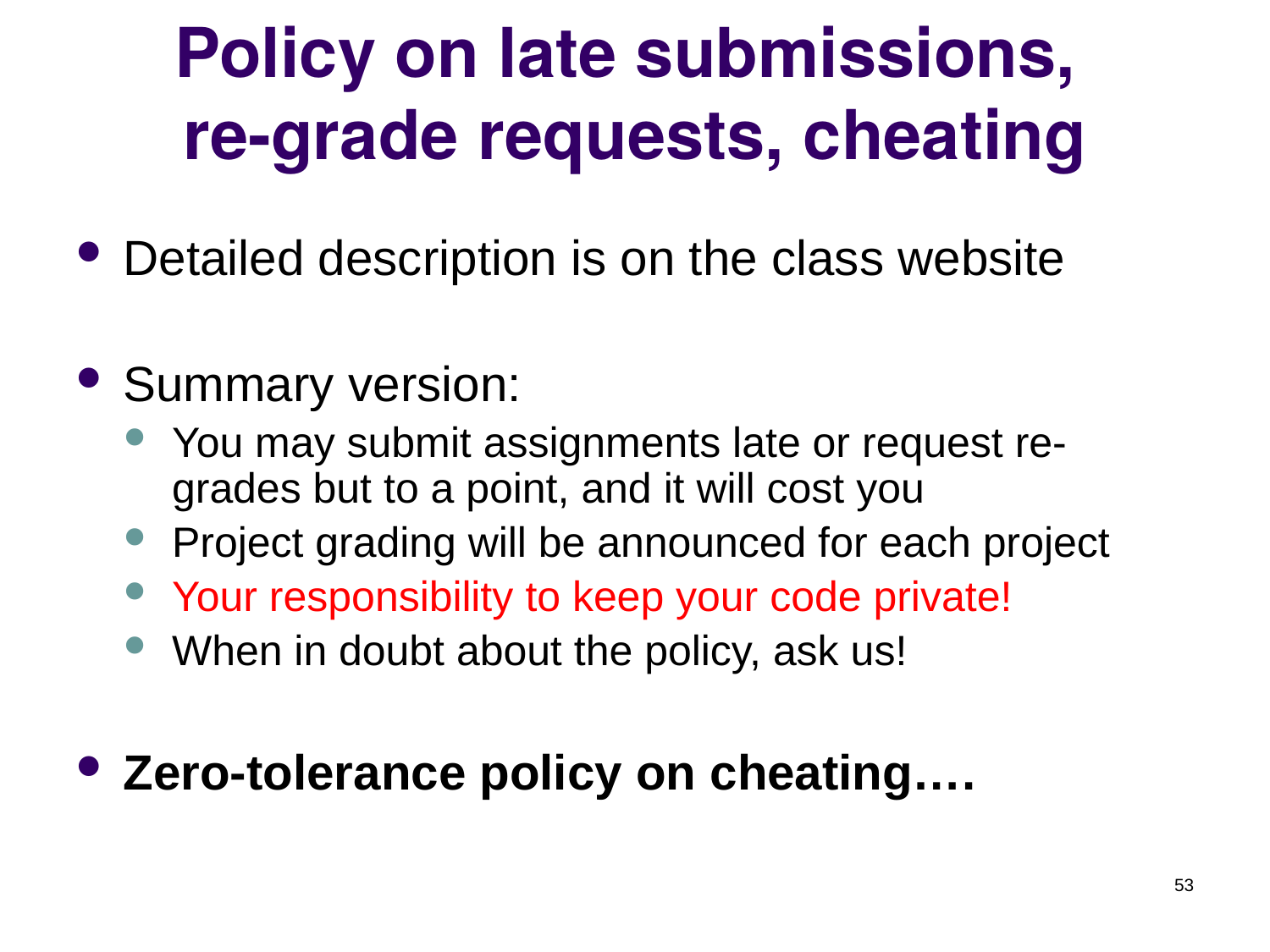

# Policy on late submissions, re-grade requests, cheating
Detailed description is on the class website

Summary version:
You may submit assignments late or request re-grades but to a point, and it will cost you
Project grading will be announced for each project
Your responsibility to keep your code private!
When in doubt about the policy, ask us!

Zero-tolerance policy on cheating….
53